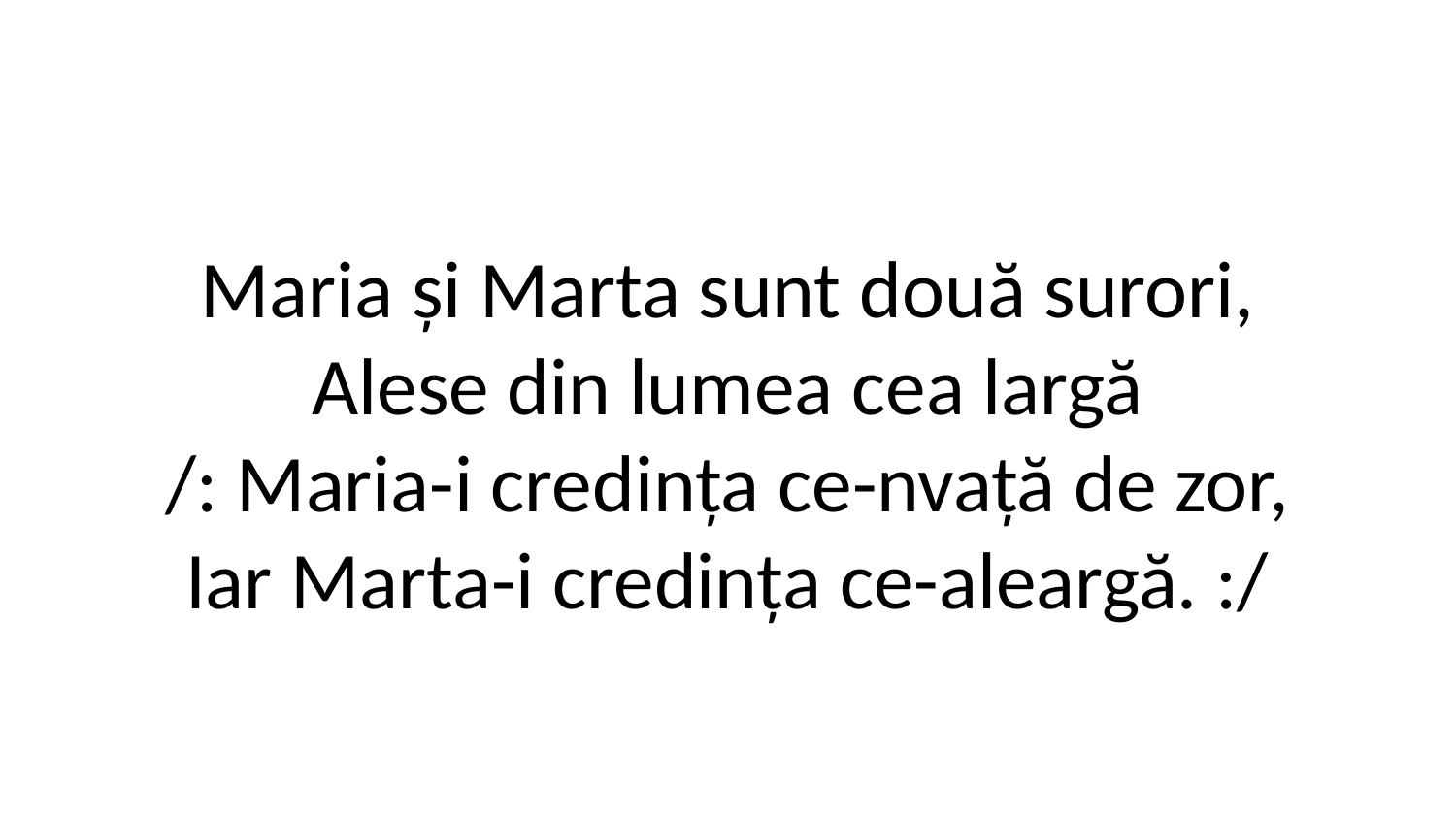

Maria și Marta sunt două surori,
Alese din lumea cea largă
/: Maria-i credința ce-nvață de zor,
Iar Marta-i credința ce-aleargă. :/